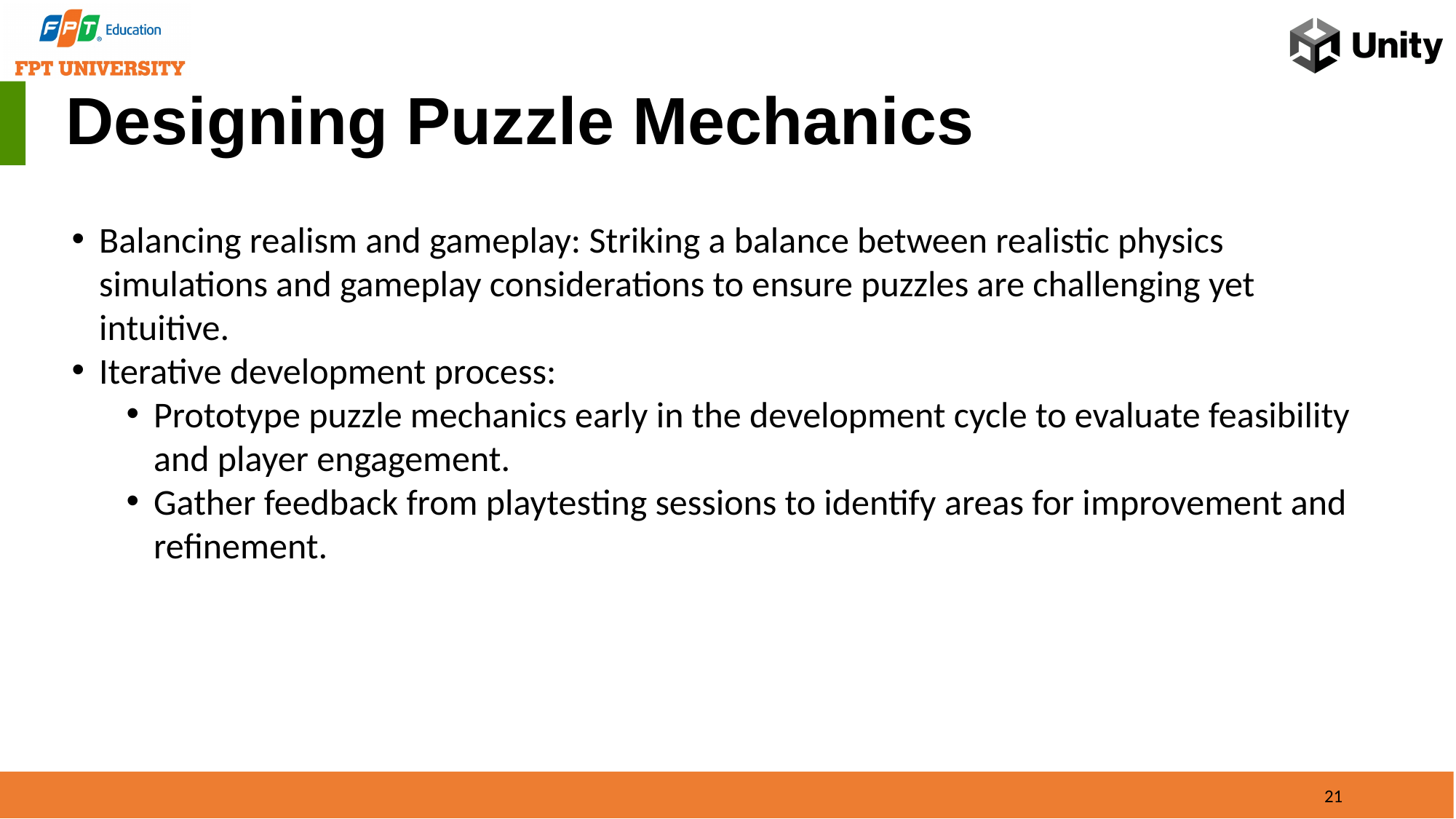

Designing Puzzle Mechanics
Balancing realism and gameplay: Striking a balance between realistic physics simulations and gameplay considerations to ensure puzzles are challenging yet intuitive.
Iterative development process:
Prototype puzzle mechanics early in the development cycle to evaluate feasibility and player engagement.
Gather feedback from playtesting sessions to identify areas for improvement and refinement.
21